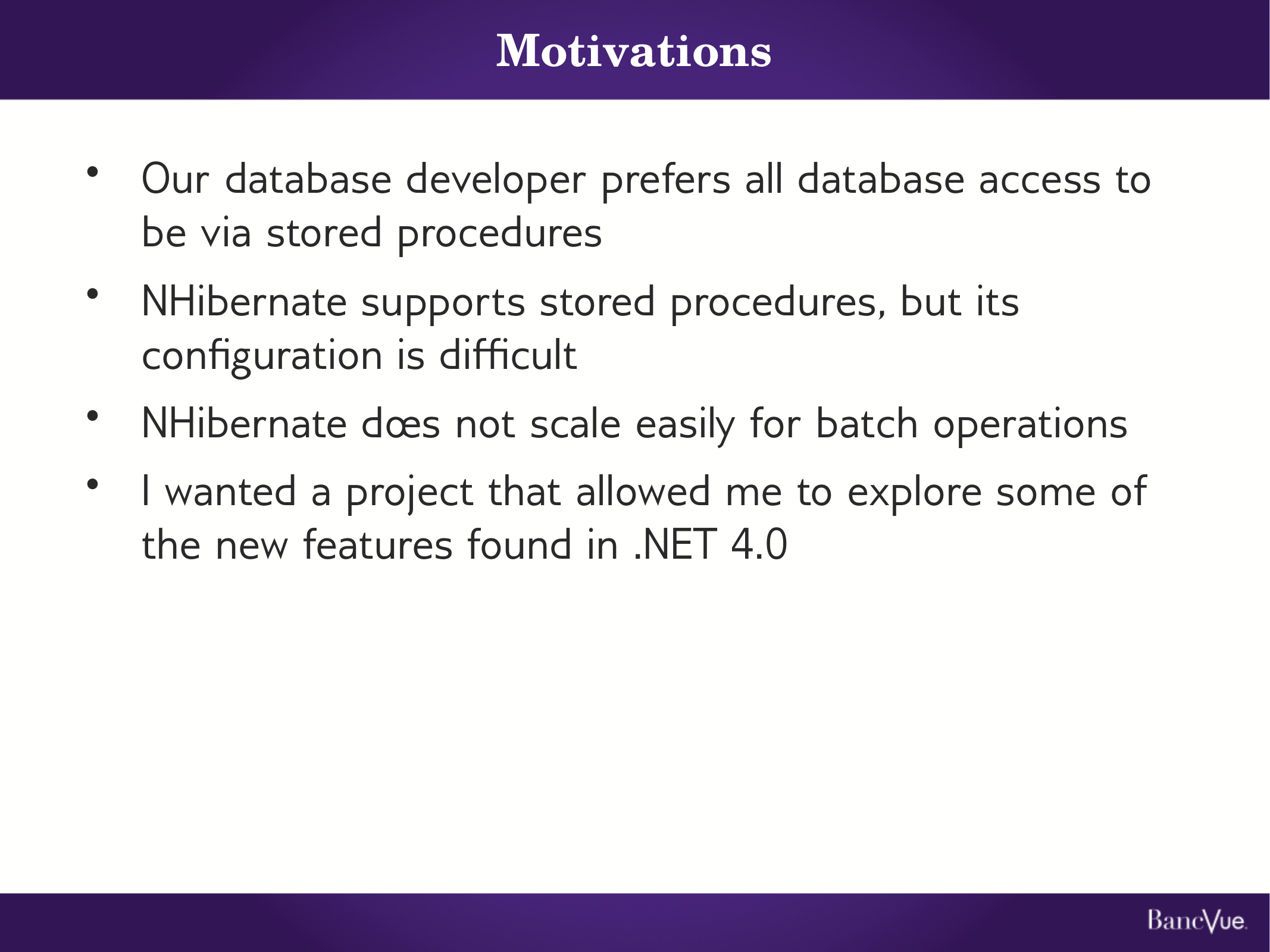

# Motivations
Our database developer prefers all database access to be via stored procedures
NHibernate supports stored procedures, but its configuration is difficult
NHibernate does not scale easily for batch operations
I wanted a project that allowed me to explore some of the new features found in .NET 4.0